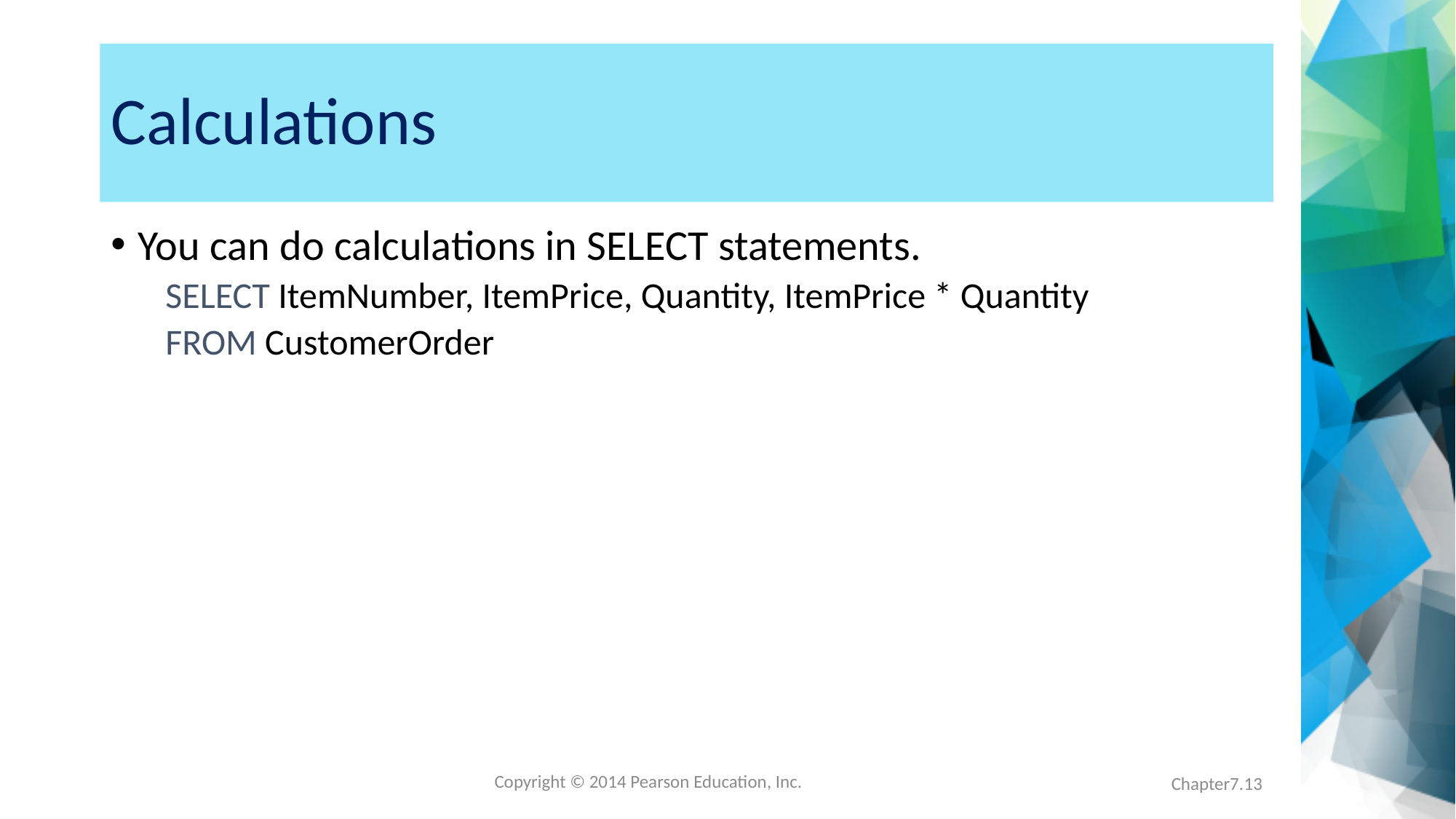

# Calculations
You can do calculations in SELECT statements.
SELECT ItemNumber, ItemPrice, Quantity, ItemPrice * Quantity
FROM CustomerOrder
Chapter7.13